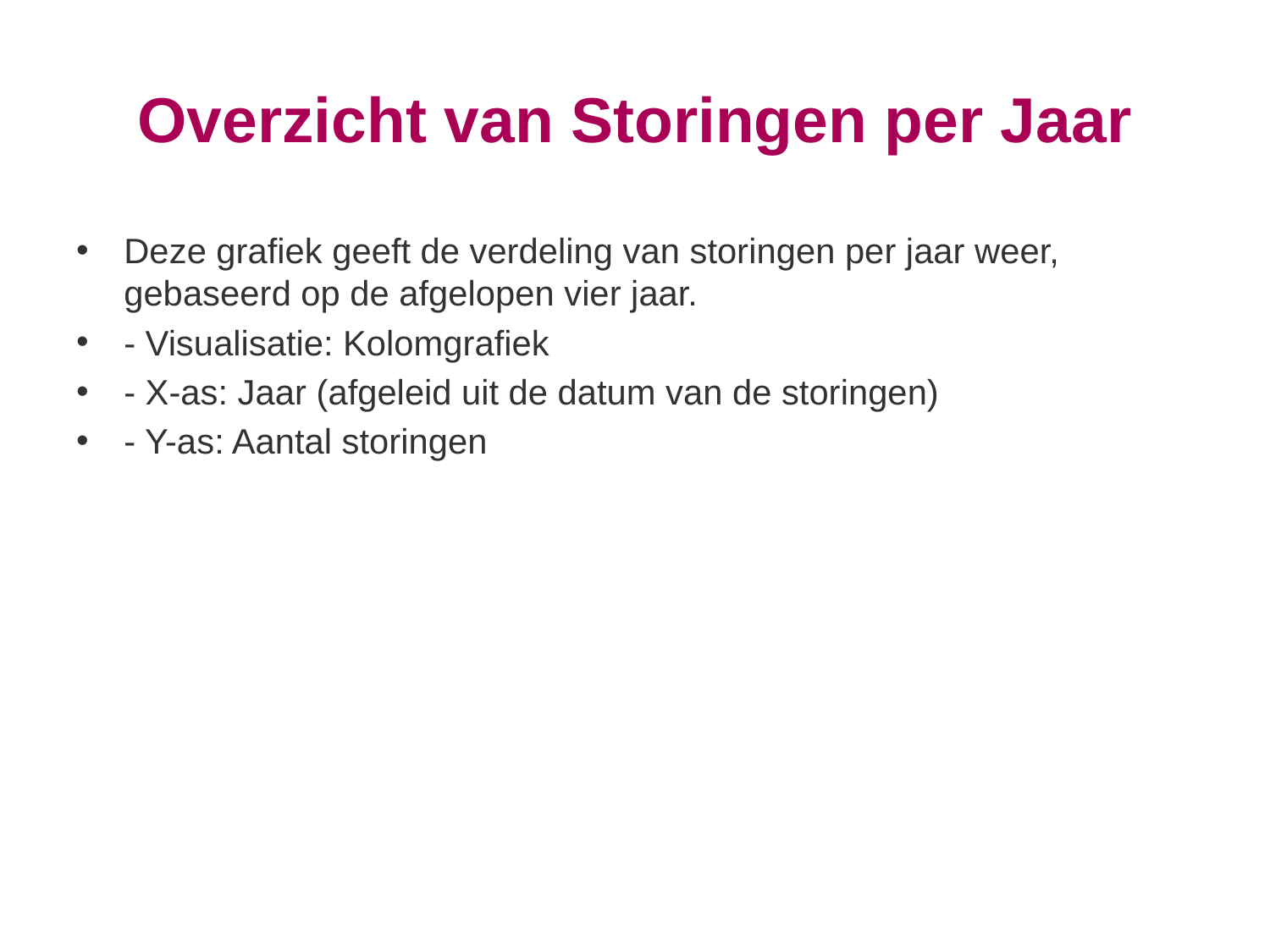

# Overzicht van Storingen per Jaar
Deze grafiek geeft de verdeling van storingen per jaar weer, gebaseerd op de afgelopen vier jaar.
- Visualisatie: Kolomgrafiek
- X-as: Jaar (afgeleid uit de datum van de storingen)
- Y-as: Aantal storingen